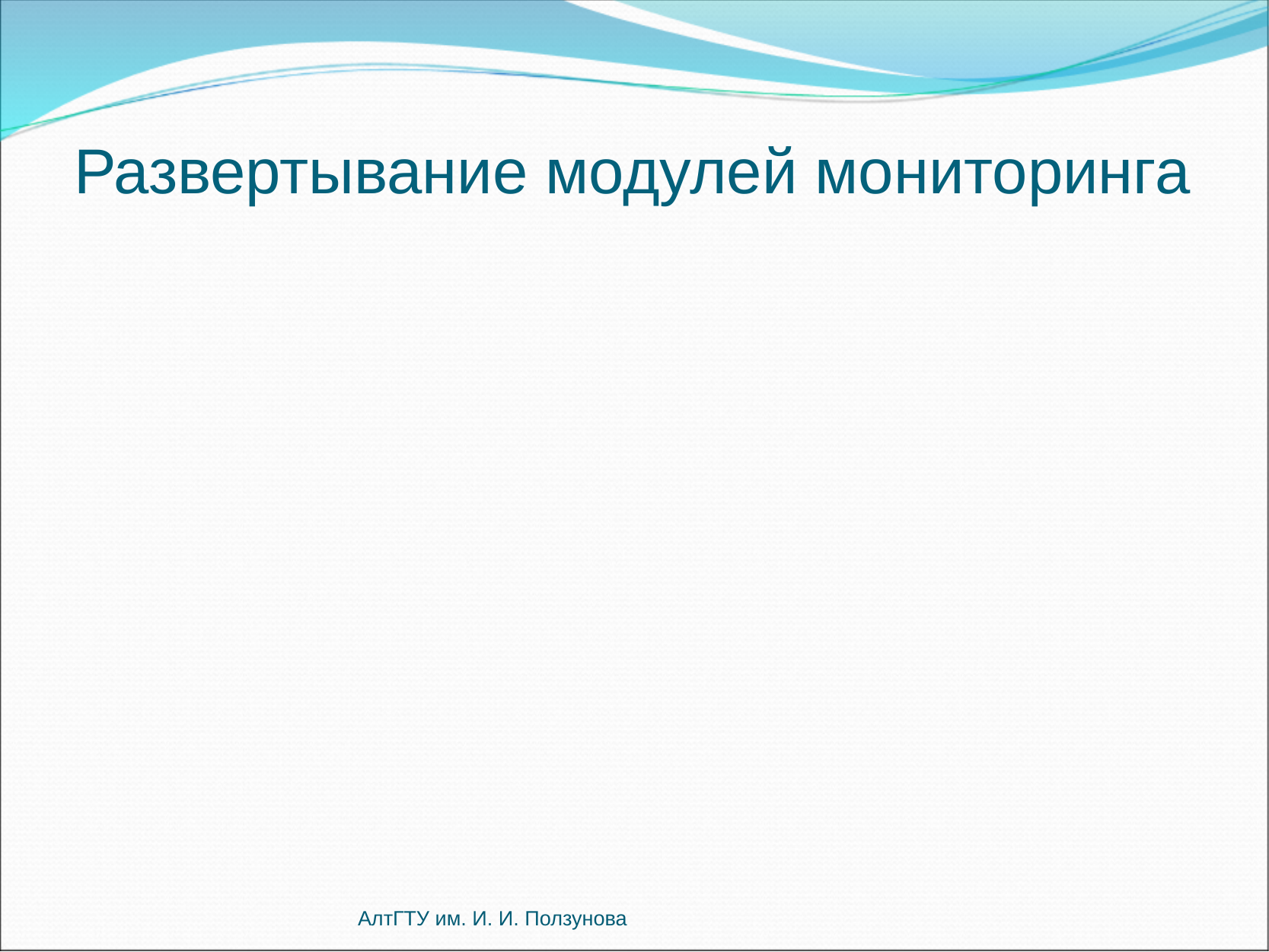

Развертывание модулей мониторинга
АлтГТУ им. И. И. Ползунова